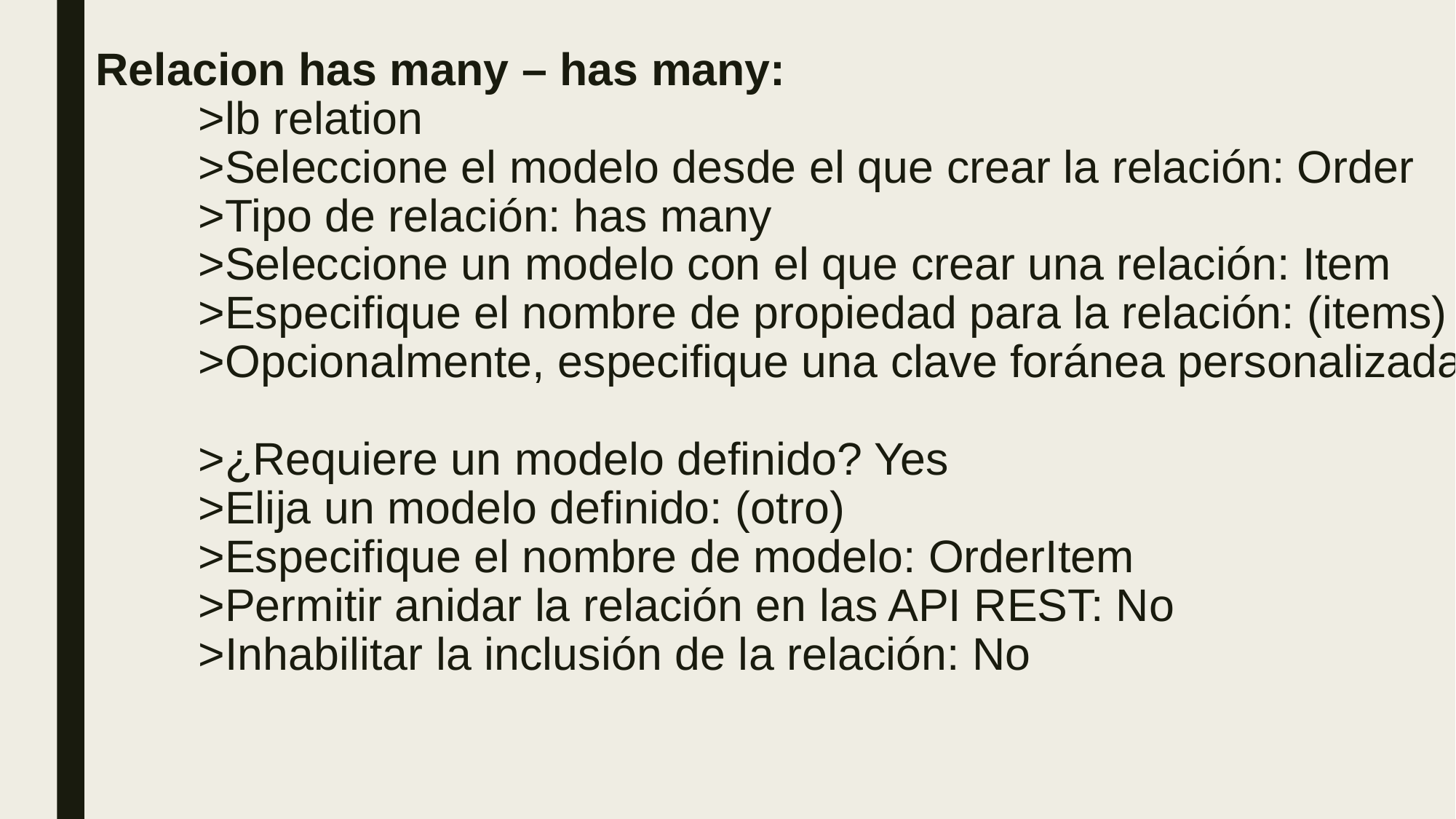

# Relacion has many – has many: >lb relation >Seleccione el modelo desde el que crear la relación: Order >Tipo de relación: has many >Seleccione un modelo con el que crear una relación: Item >Especifique el nombre de propiedad para la relación: (items) >Opcionalmente, especifique una clave foránea personalizada: >¿Requiere un modelo definido? Yes >Elija un modelo definido: (otro) >Especifique el nombre de modelo: OrderItem >Permitir anidar la relación en las API REST: No >Inhabilitar la inclusión de la relación: No